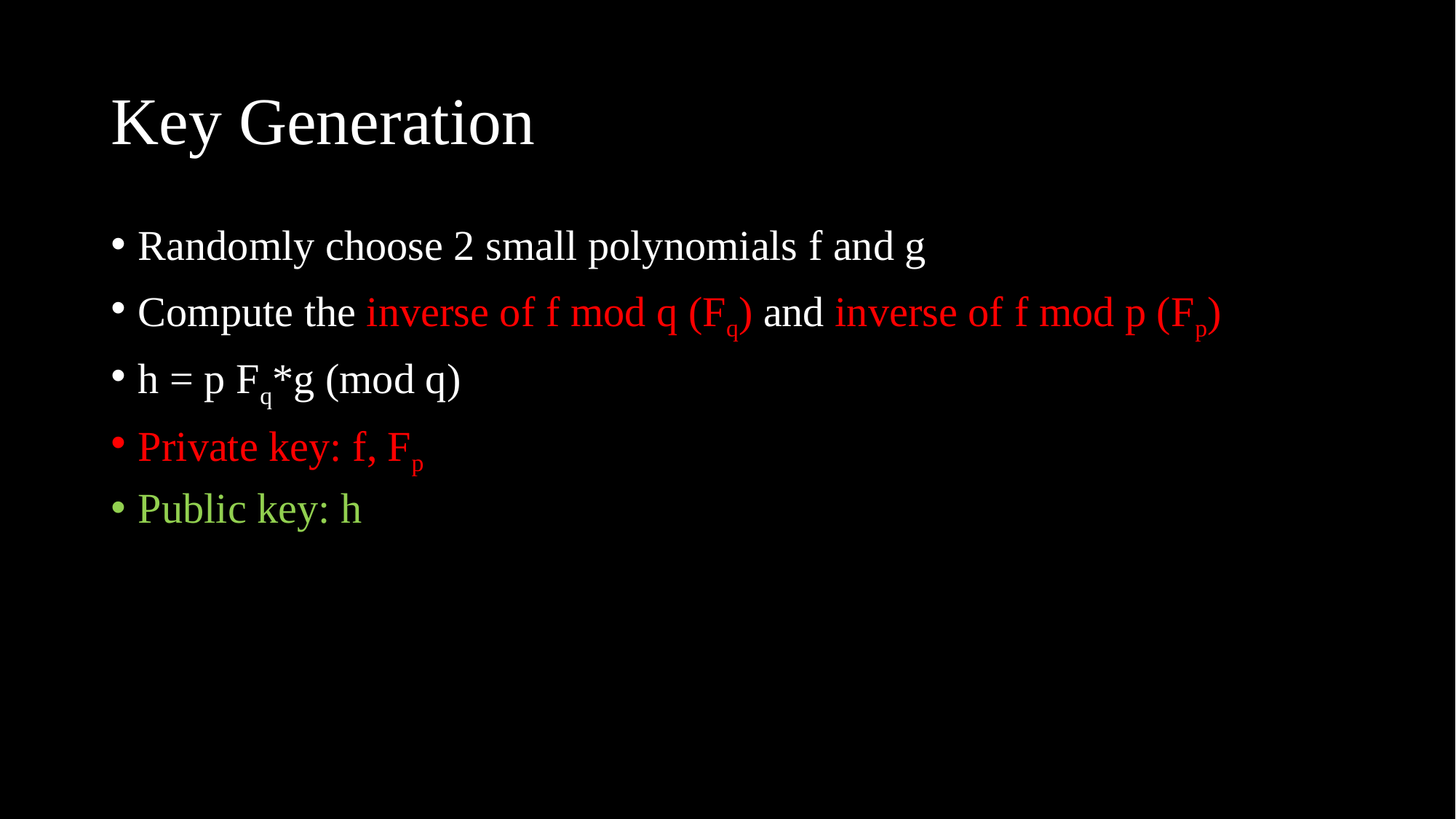

# Key Generation
Randomly choose 2 small polynomials f and g
Compute the inverse of f mod q (Fq) and inverse of f mod p (Fp)
h = p Fq*g (mod q)
Private key: f, Fp
Public key: h